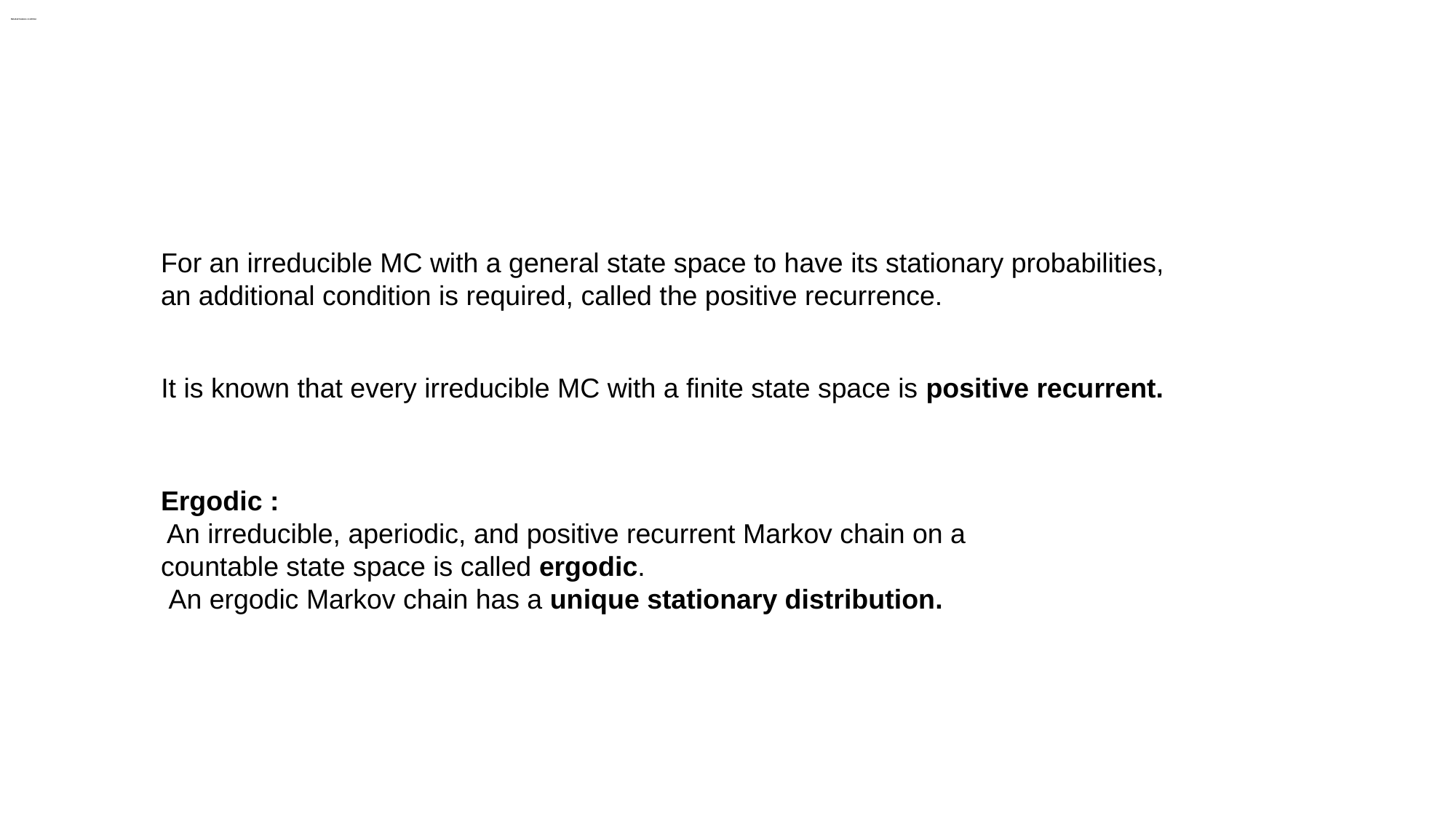

# Detailed balance condition
For an irreducible MC with a general state space to have its stationary probabilities, an additional condition is required, called the positive recurrence.
It is known that every irreducible MC with a finite state space is positive recurrent.

Ergodic :
 An irreducible, aperiodic, and positive recurrent Markov chain on a countable state space is called ergodic.
 An ergodic Markov chain has a unique stationary distribution.